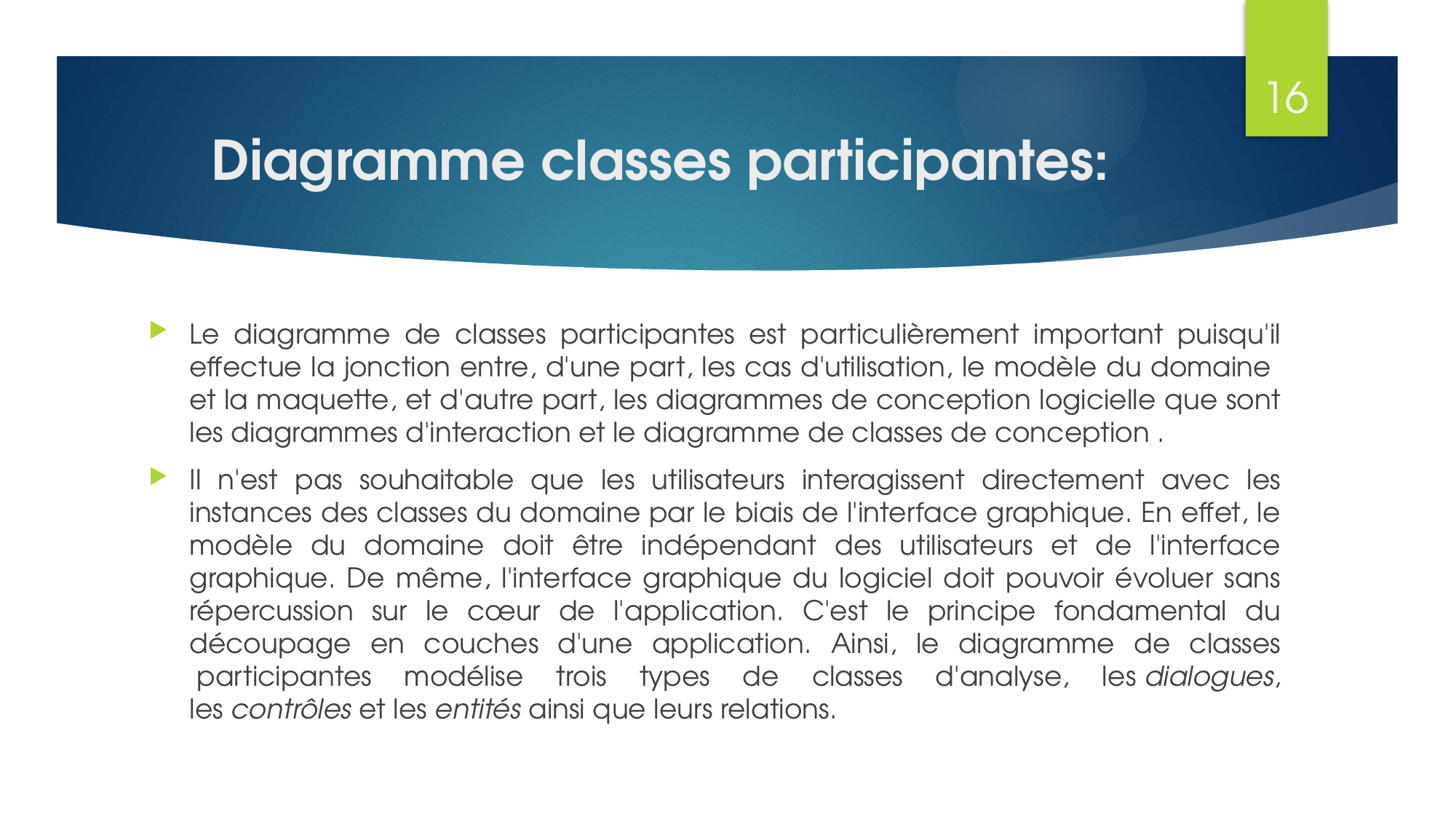

16
# Diagramme classes participantes:
Le diagramme de classes participantes est particulièrement important puisqu'il effectue la jonction entre, d'une part, les cas d'utilisation, le modèle du domaine  et la maquette, et d'autre part, les diagrammes de conception logicielle que sont les diagrammes d'interaction et le diagramme de classes de conception .
Il n'est pas souhaitable que les utilisateurs interagissent directement avec les instances des classes du domaine par le biais de l'interface graphique. En effet, le modèle du domaine doit être indépendant des utilisateurs et de l'interface graphique. De même, l'interface graphique du logiciel doit pouvoir évoluer sans répercussion sur le cœur de l'application. C'est le principe fondamental du découpage en couches d'une application. Ainsi, le diagramme de classes  participantes modélise trois types de classes d'analyse, les dialogues, les contrôles et les entités ainsi que leurs relations.